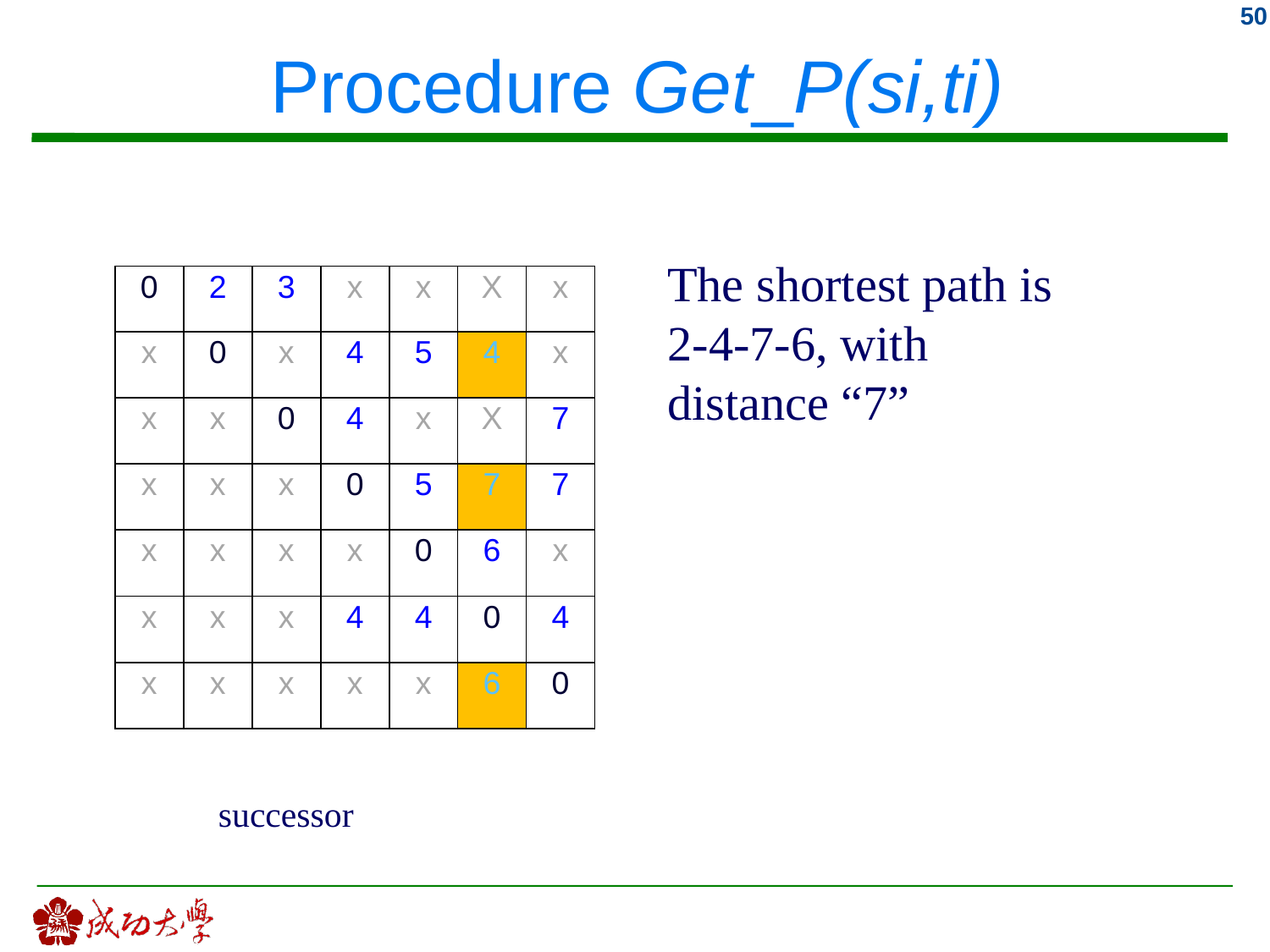

Procedure Get_P(si,ti)
The shortest path is 2-4-7-6, with distance “7”
| 0 | 2 | 3 | x | x | X | x |
| --- | --- | --- | --- | --- | --- | --- |
| x | 0 | x | 4 | 5 | 4 | x |
| x | x | 0 | 4 | x | X | 7 |
| x | x | x | 0 | 5 | 7 | 7 |
| x | x | x | x | 0 | 6 | x |
| x | x | x | 4 | 4 | 0 | 4 |
| x | x | x | x | x | 6 | 0 |
successor